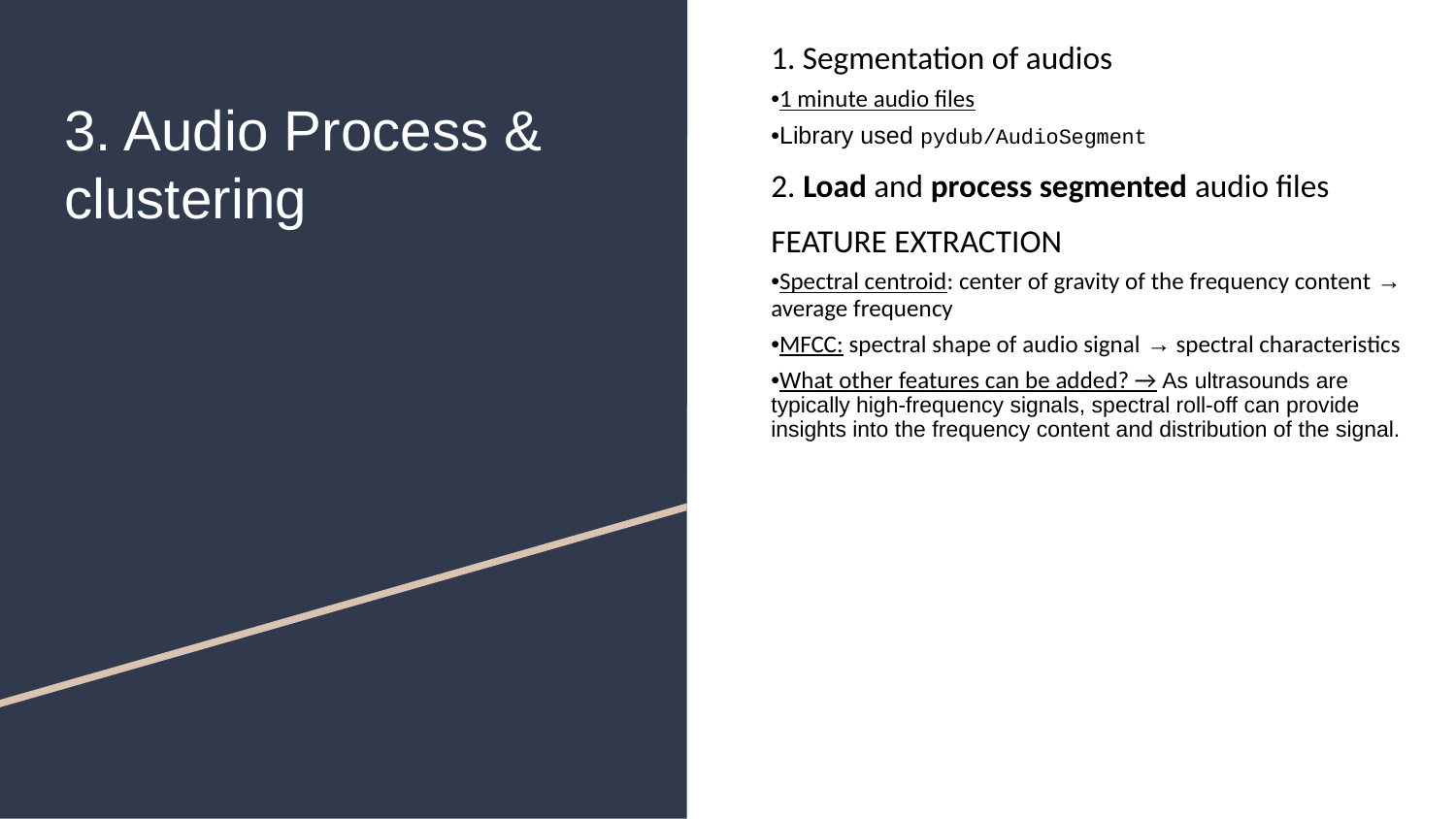

1. Segmentation of audios
•1 minute audio files
•Library used pydub/AudioSegment
2. Load and process segmented audio files
FEATURE EXTRACTION
•Spectral centroid: center of gravity of the frequency content → average frequency
•MFCC: spectral shape of audio signal → spectral characteristics
•What other features can be added? → As ultrasounds are typically high-frequency signals, spectral roll-off can provide insights into the frequency content and distribution of the signal.

# 3. Audio Process & clustering